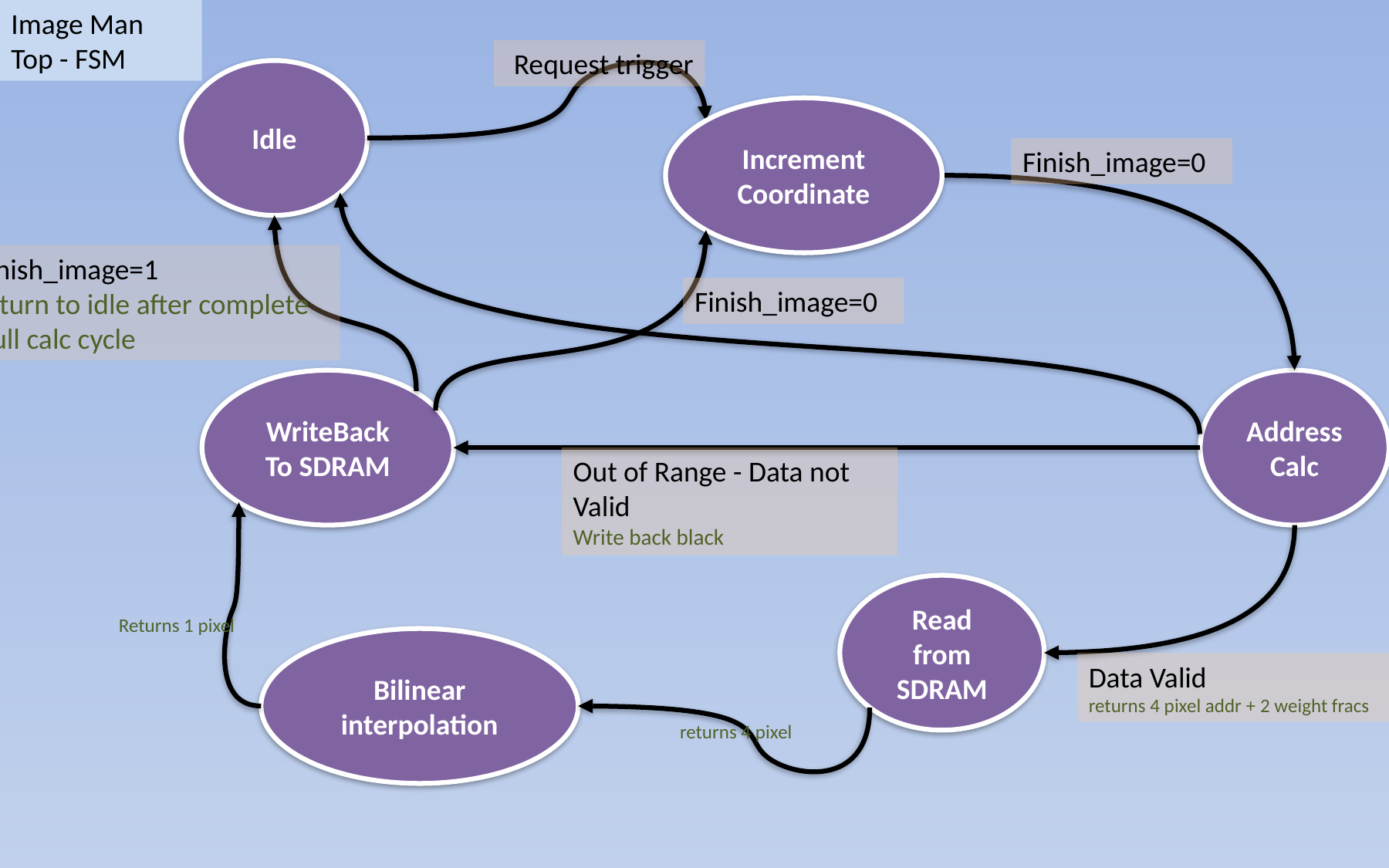

Image Man Top - FSM
Request trigger
Idle
Increment Coordinate
Finish_image=0
Finish_image=1
return to idle after complete full calc cycle
Finish_image=0
WriteBack
To SDRAM
Address Calc
Out of Range - Data not Valid
Write back black
Returns 1 pixel
Data Valid
returns 4 pixel addr + 2 weight fracs
Read from SDRAM
Bilinear interpolation
returns 4 pixel